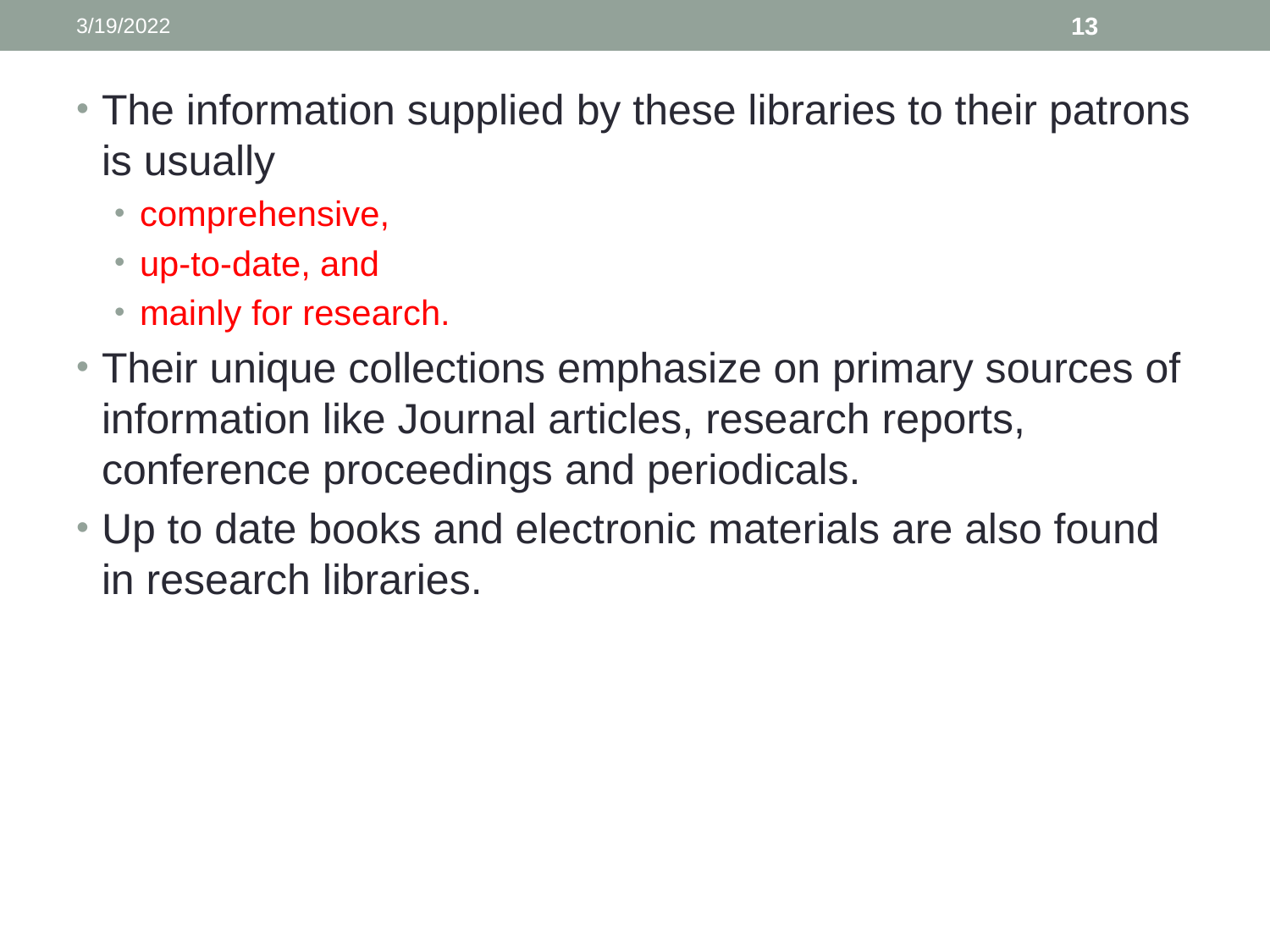

3/19/2022
13
The information supplied by these libraries to their patrons is usually
comprehensive,
up-to-date, and
mainly for research.
Their unique collections emphasize on primary sources of information like Journal articles, research reports, conference proceedings and periodicals.
Up to date books and electronic materials are also found in research libraries.